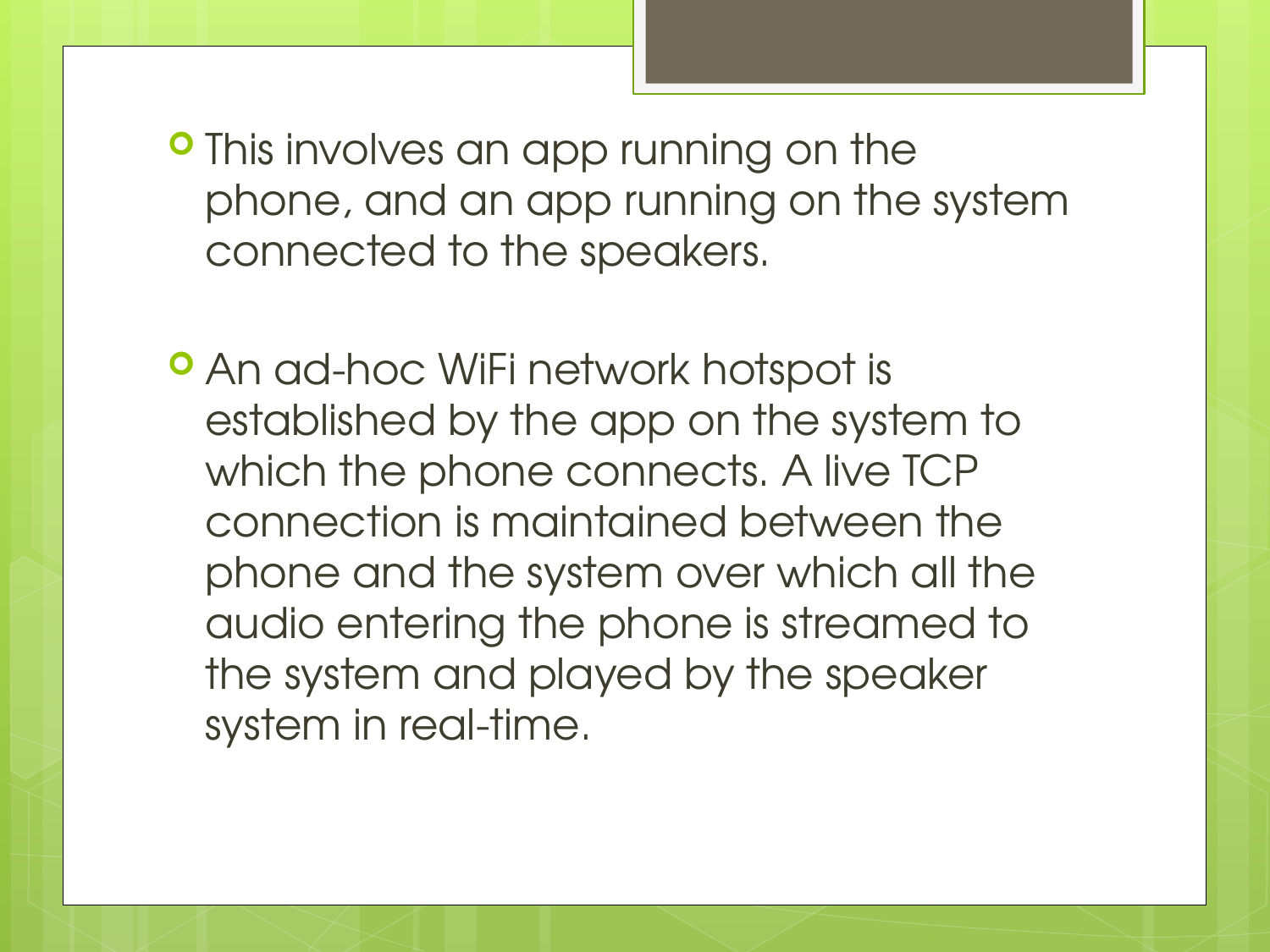

This involves an app running on the phone, and an app running on the system connected to the speakers.

An ad-hoc WiFi network hotspot is established by the app on the system to which the phone connects. A live TCP connection is maintained between the phone and the system over which all the audio entering the phone is streamed to the system and played by the speaker system in real-time.